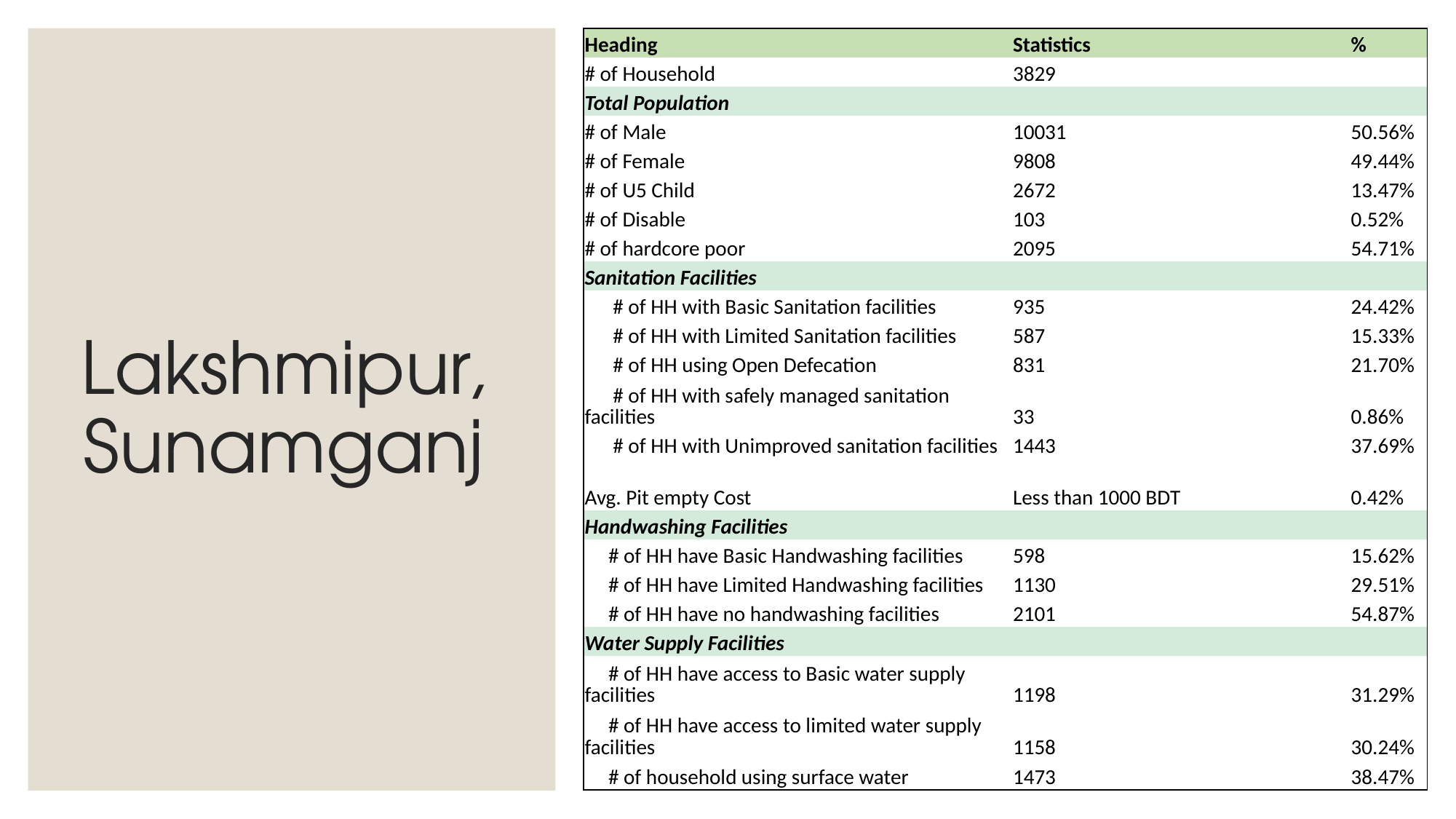

| Heading | Statistics | % |
| --- | --- | --- |
| # of Household | 3829 |  |
| Total Population |  |  |
| # of Male | 10031 | 50.56% |
| # of Female | 9808 | 49.44% |
| # of U5 Child | 2672 | 13.47% |
| # of Disable | 103 | 0.52% |
| # of hardcore poor | 2095 | 54.71% |
| Sanitation Facilities |  |  |
| # of HH with Basic Sanitation facilities | 935 | 24.42% |
| # of HH with Limited Sanitation facilities | 587 | 15.33% |
| # of HH using Open Defecation | 831 | 21.70% |
| # of HH with safely managed sanitation facilities | 33 | 0.86% |
| # of HH with Unimproved sanitation facilities | 1443 | 37.69% |
| Avg. Pit empty Cost | Less than 1000 BDT | 0.42% |
| Handwashing Facilities |  |  |
| # of HH have Basic Handwashing facilities | 598 | 15.62% |
| # of HH have Limited Handwashing facilities | 1130 | 29.51% |
| # of HH have no handwashing facilities | 2101 | 54.87% |
| Water Supply Facilities |  |  |
| # of HH have access to Basic water supply facilities | 1198 | 31.29% |
| # of HH have access to limited water supply facilities | 1158 | 30.24% |
| # of household using surface water | 1473 | 38.47% |
# Lakshmipur, Sunamganj